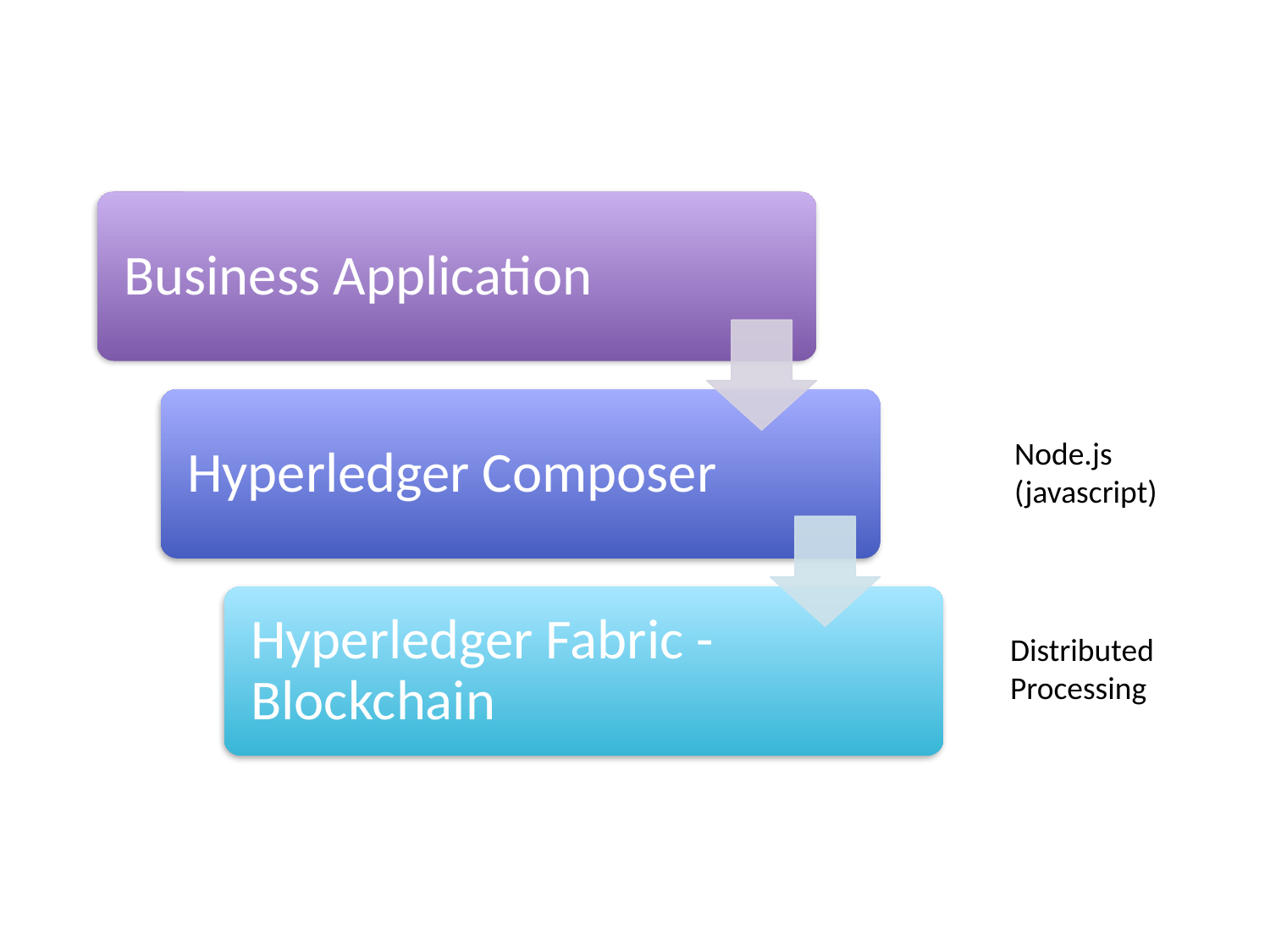

Business Application
Hyperledger Composer
Hyperledger Fabric - Blockchain

Node.js
(javascript)
Distributed
Processing